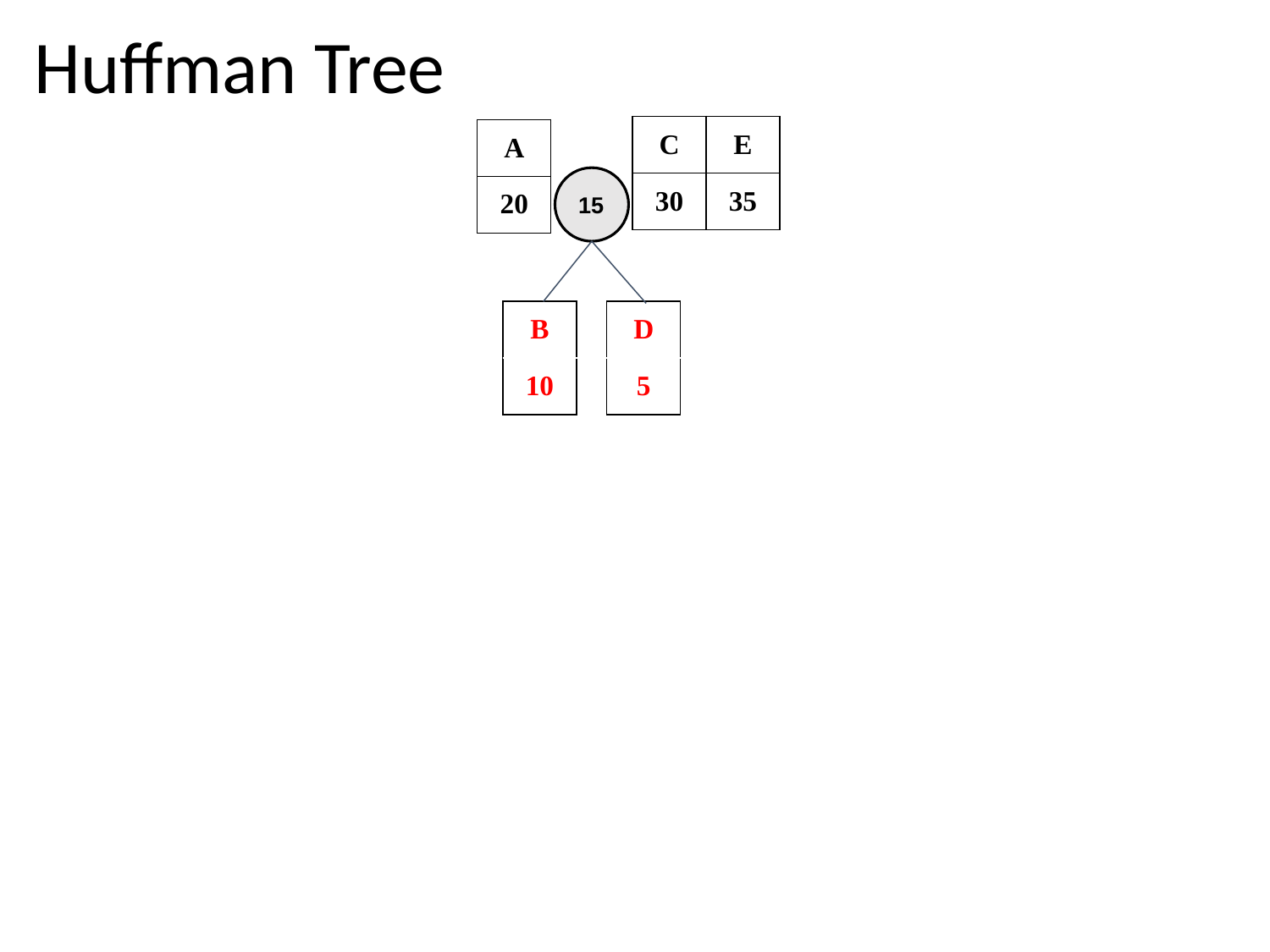

# Huffman Tree
| C |
| --- |
| 30 |
| E |
| --- |
| 35 |
| A |
| --- |
| 20 |
15
| B |
| --- |
| 10 |
| D |
| --- |
| 5 |